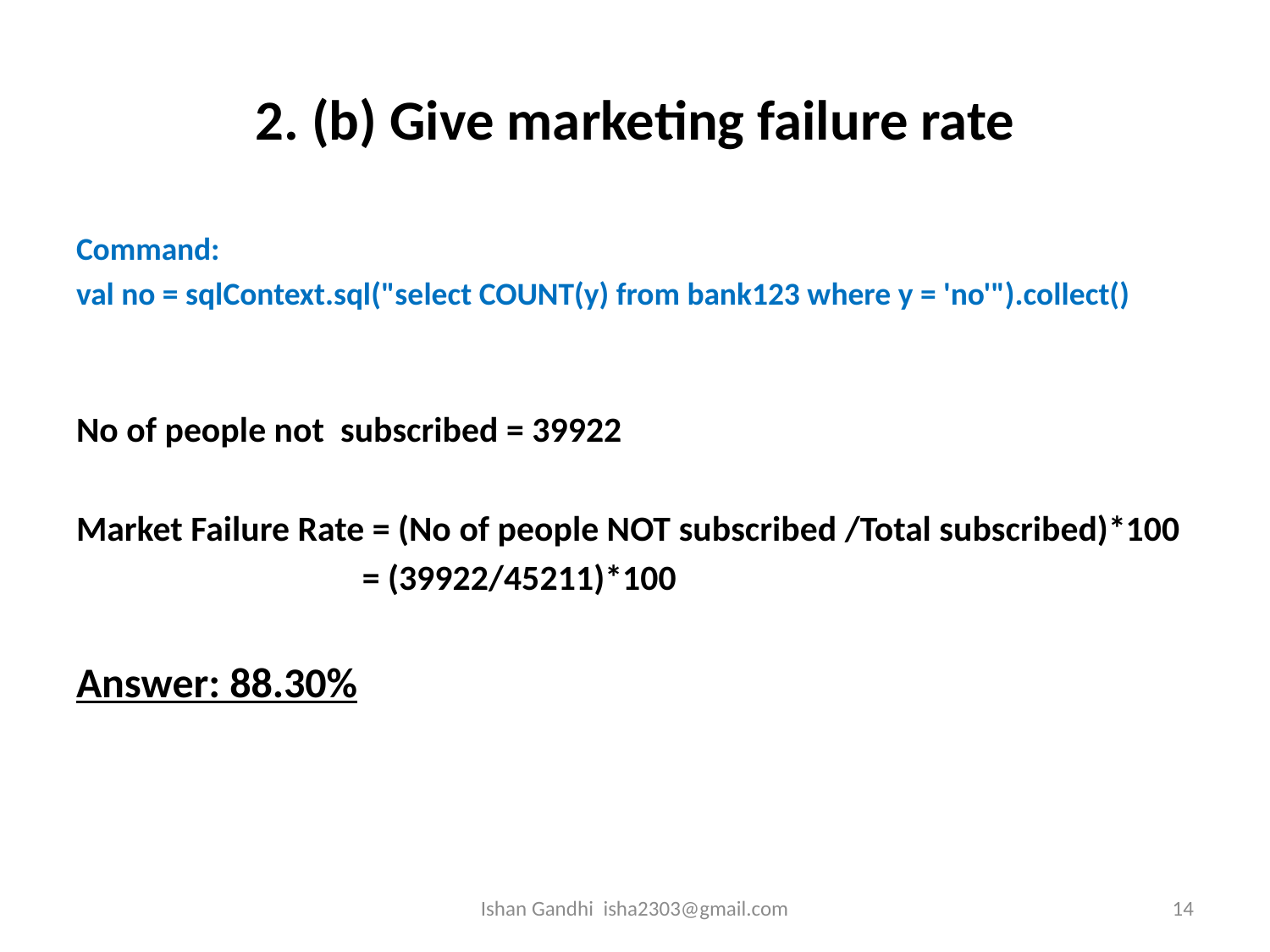

# 2. (b) Give marketing failure rate
Command:
val no = sqlContext.sql("select COUNT(y) from bank123 where y = 'no'").collect()

No of people not  subscribed = 39922

Market Failure Rate = (No of people NOT subscribed /Total subscribed)*100
		    = (39922/45211)*100

Answer: 88.30%
Ishan Gandhi  isha2303@gmail.com
14